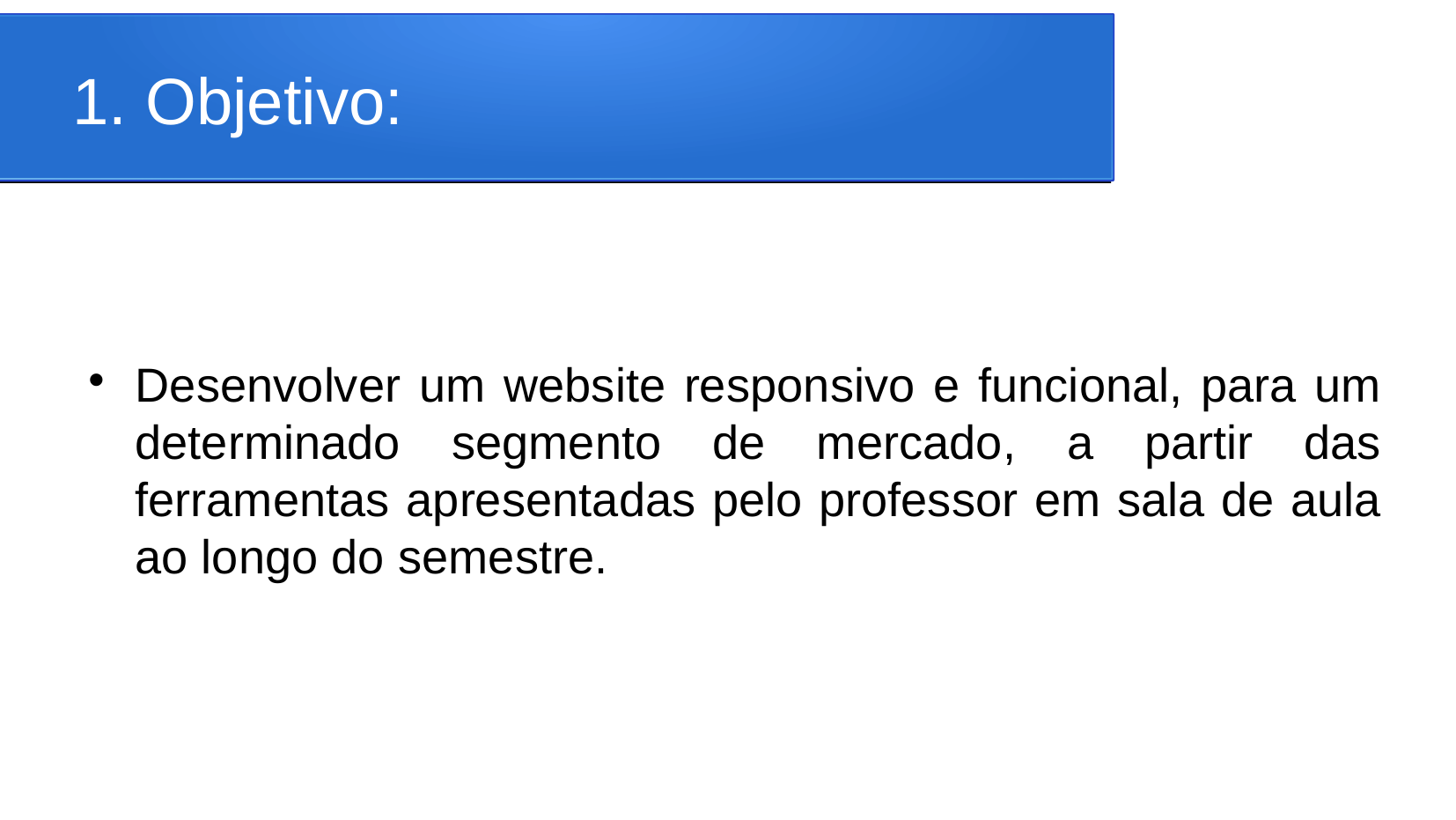

1. Objetivo:

Desenvolver um website responsivo e funcional, para um determinado segmento de mercado, a partir das ferramentas apresentadas pelo professor em sala de aula ao longo do semestre.